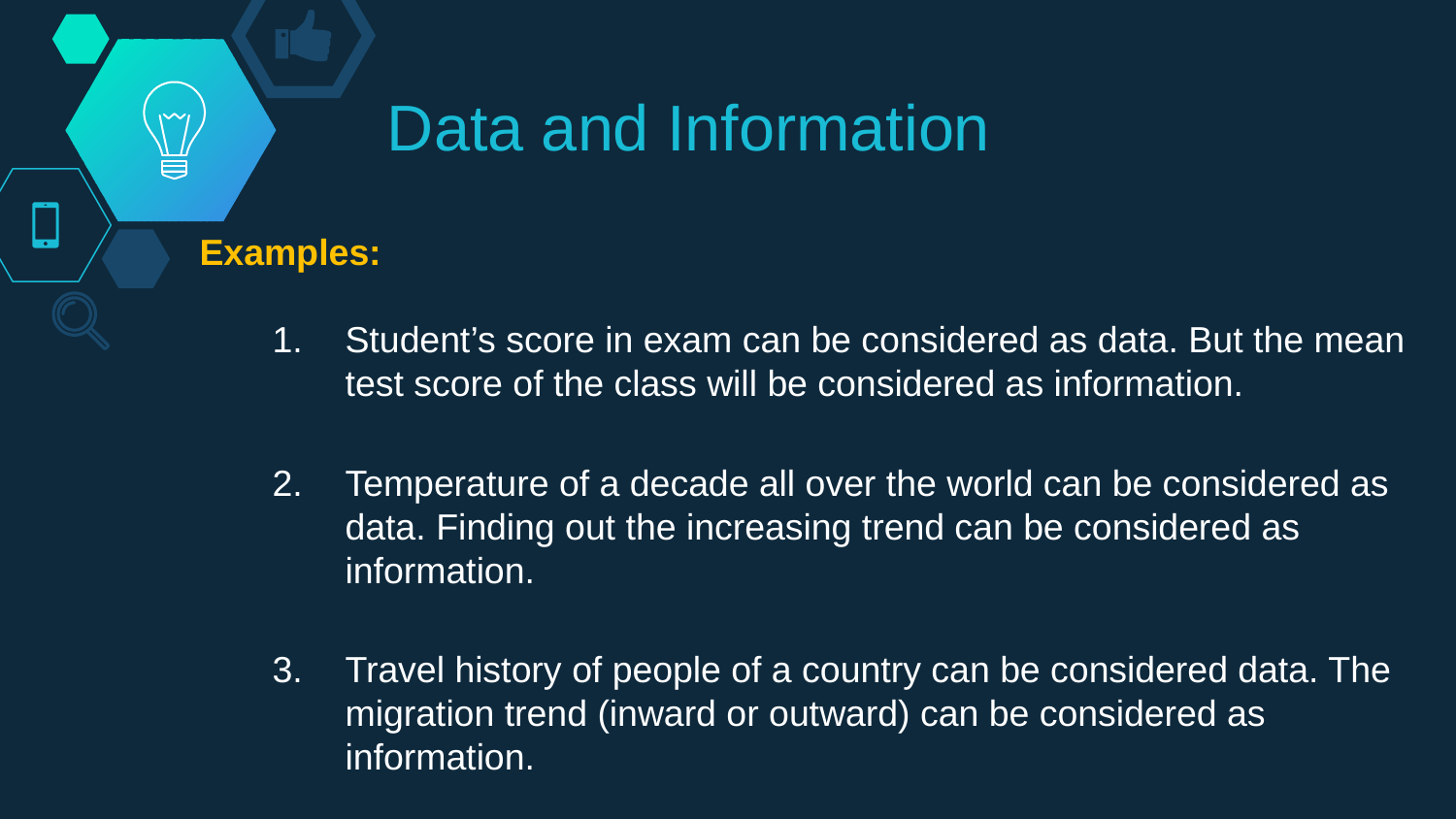

# Data and Information
Examples:

Student’s score in exam can be considered as data. But the mean test score of the class will be considered as information.
Temperature of a decade all over the world can be considered as data. Finding out the increasing trend can be considered as information.
Travel history of people of a country can be considered data. The migration trend (inward or outward) can be considered as information.